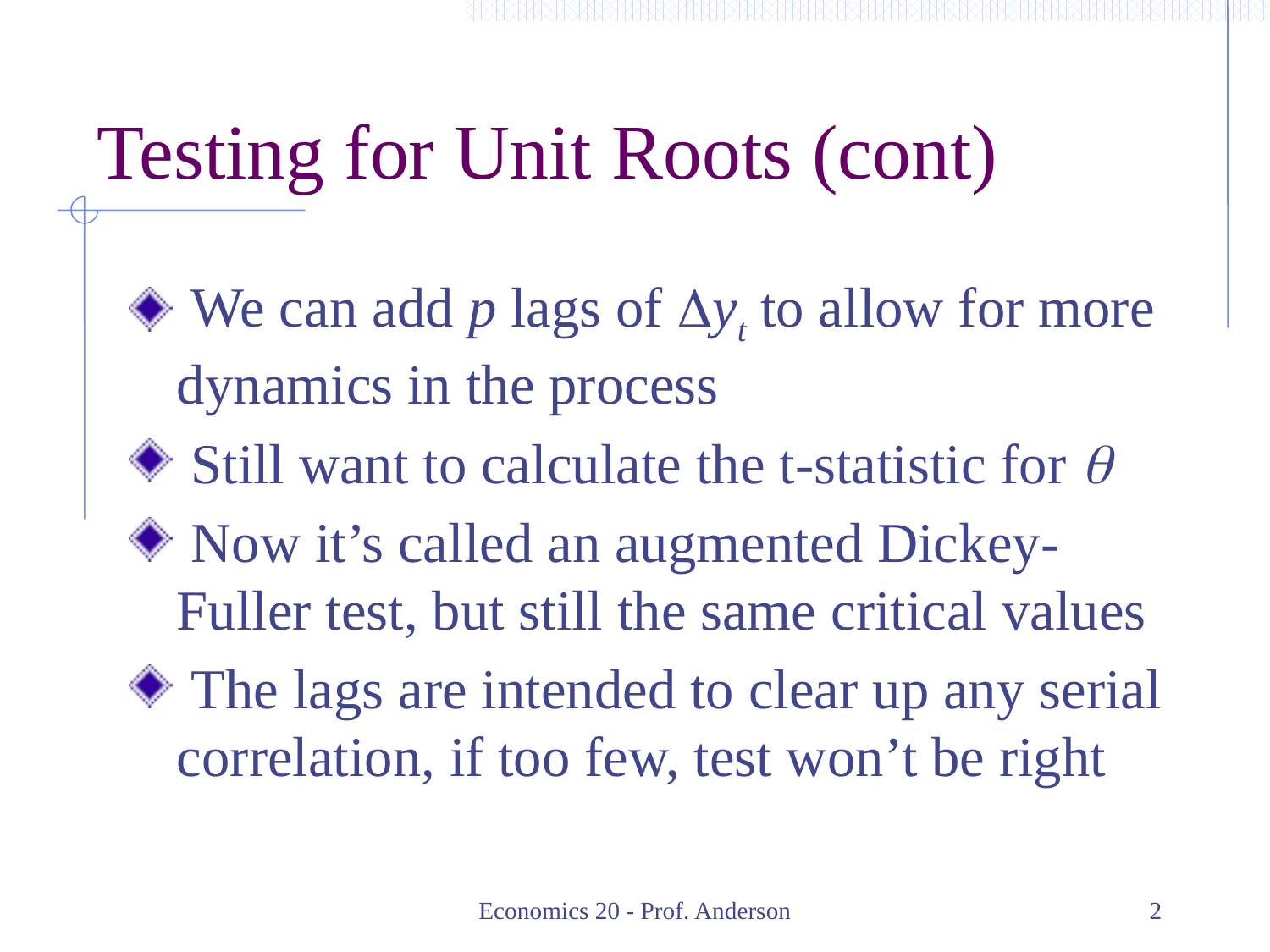

# Testing for Unit Roots (cont)
 We can add p lags of Δyt to allow for more dynamics in the process
 Still want to calculate the t-statistic for θ
 Now it’s called an augmented Dickey-Fuller test, but still the same critical values
 The lags are intended to clear up any serial correlation, if too few, test won’t be right
Economics 20 - Prof. Anderson
2